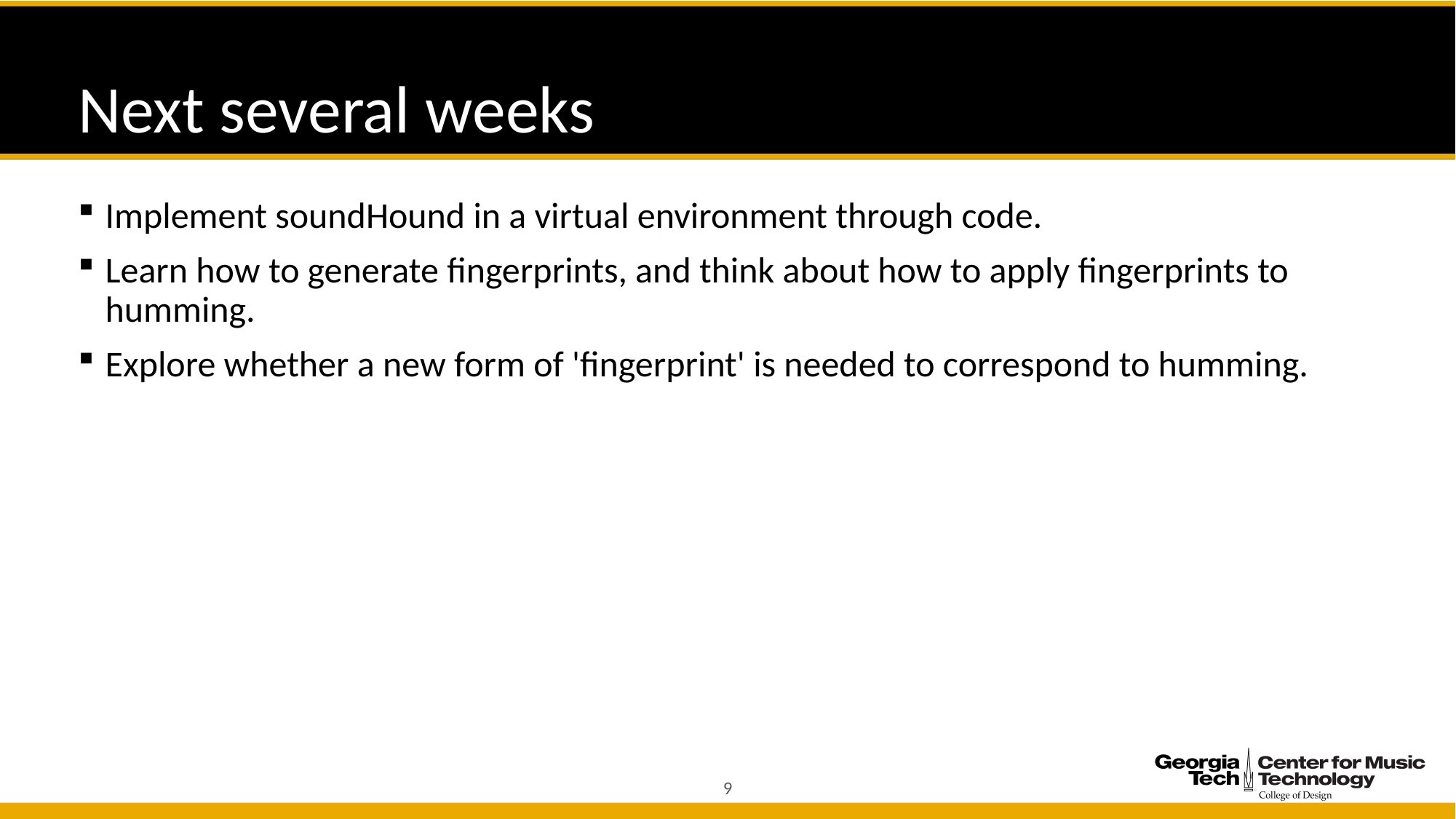

# Next several weeks
Implement soundHound in a virtual environment through code.
Learn how to generate fingerprints, and think about how to apply fingerprints to humming.
Explore whether a new form of 'fingerprint' is needed to correspond to humming.